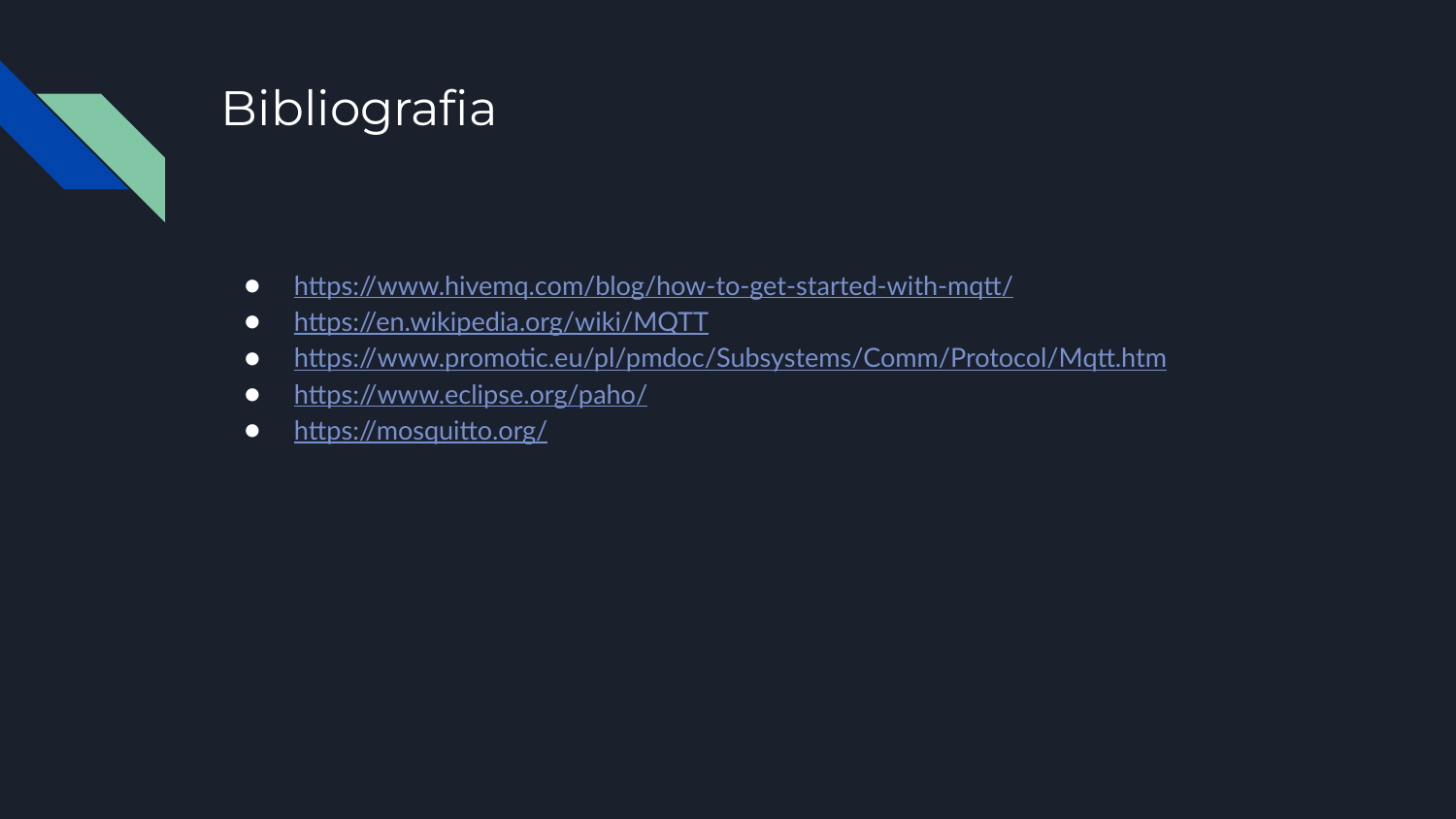

# Bibliografia
https://www.hivemq.com/blog/how-to-get-started-with-mqtt/
https://en.wikipedia.org/wiki/MQTT
https://www.promotic.eu/pl/pmdoc/Subsystems/Comm/Protocol/Mqtt.htm
https://www.eclipse.org/paho/
https://mosquitto.org/